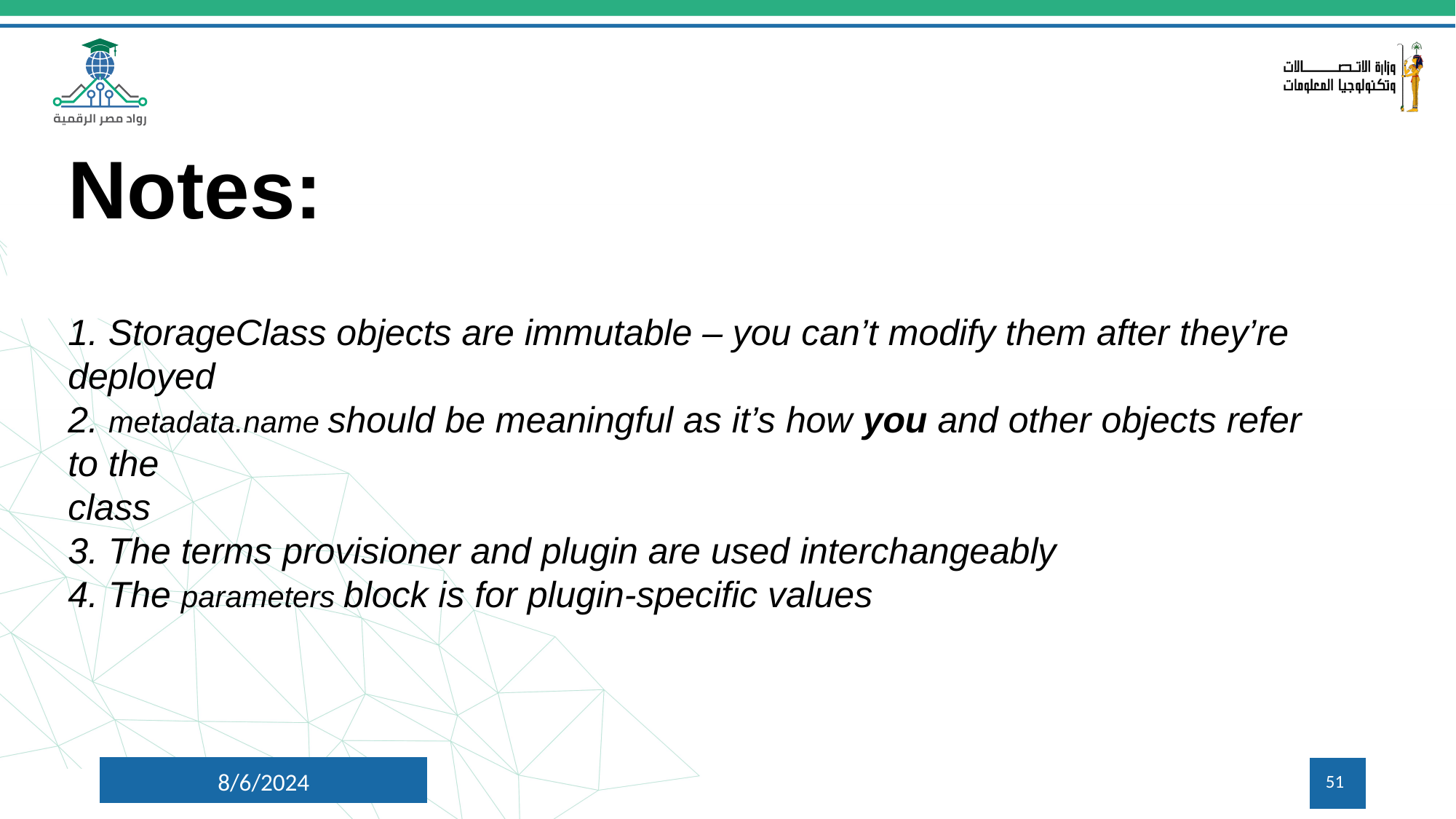

Notes:
1. StorageClass objects are immutable – you can’t modify them after they’re deployed
2. metadata.name should be meaningful as it’s how you and other objects refer to the
class
3. The terms provisioner and plugin are used interchangeably
4. The parameters block is for plugin-specific values
8/6/2024

51